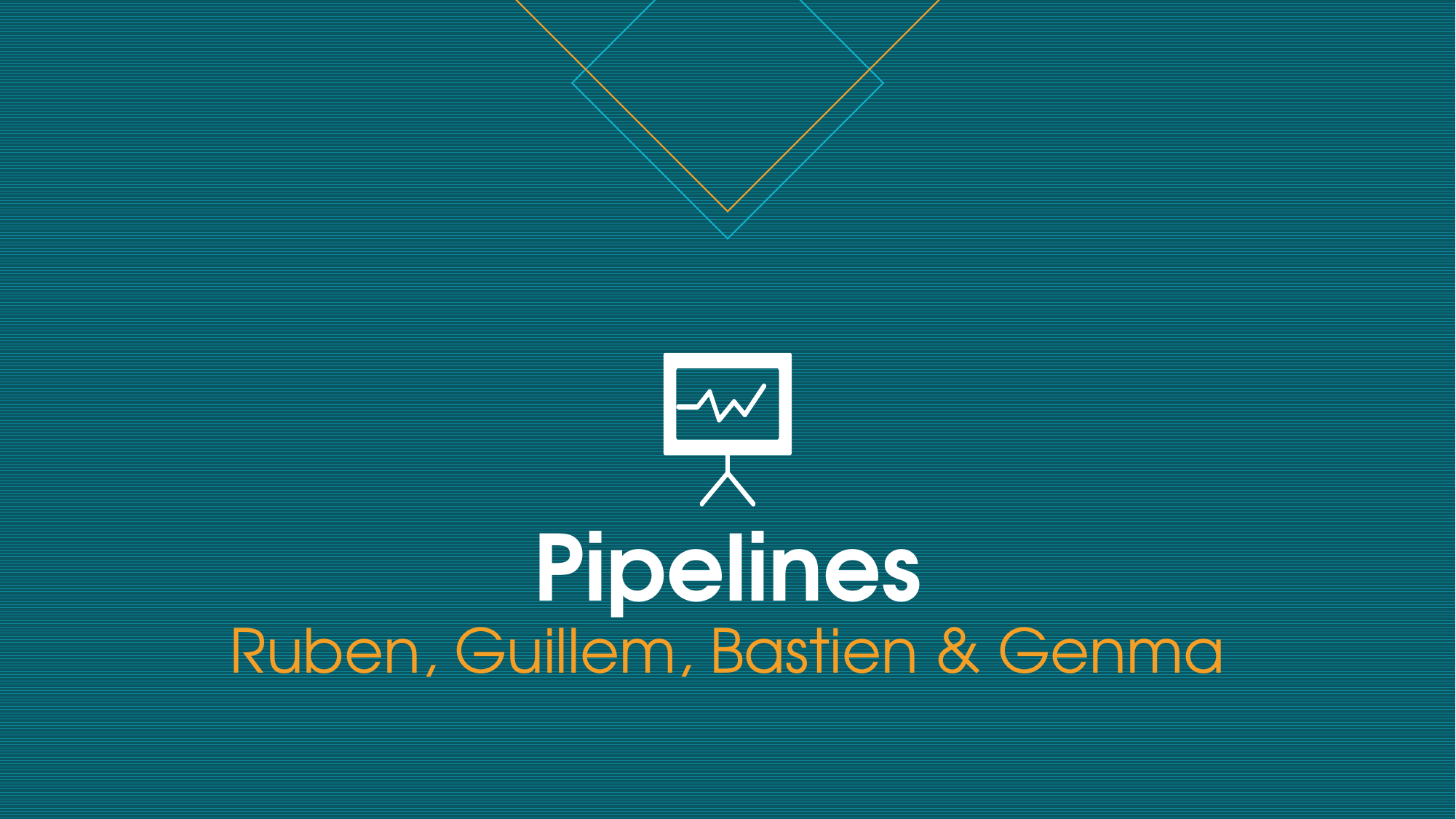

# Pipelines Ruben, Guillem, Bastien & Genma